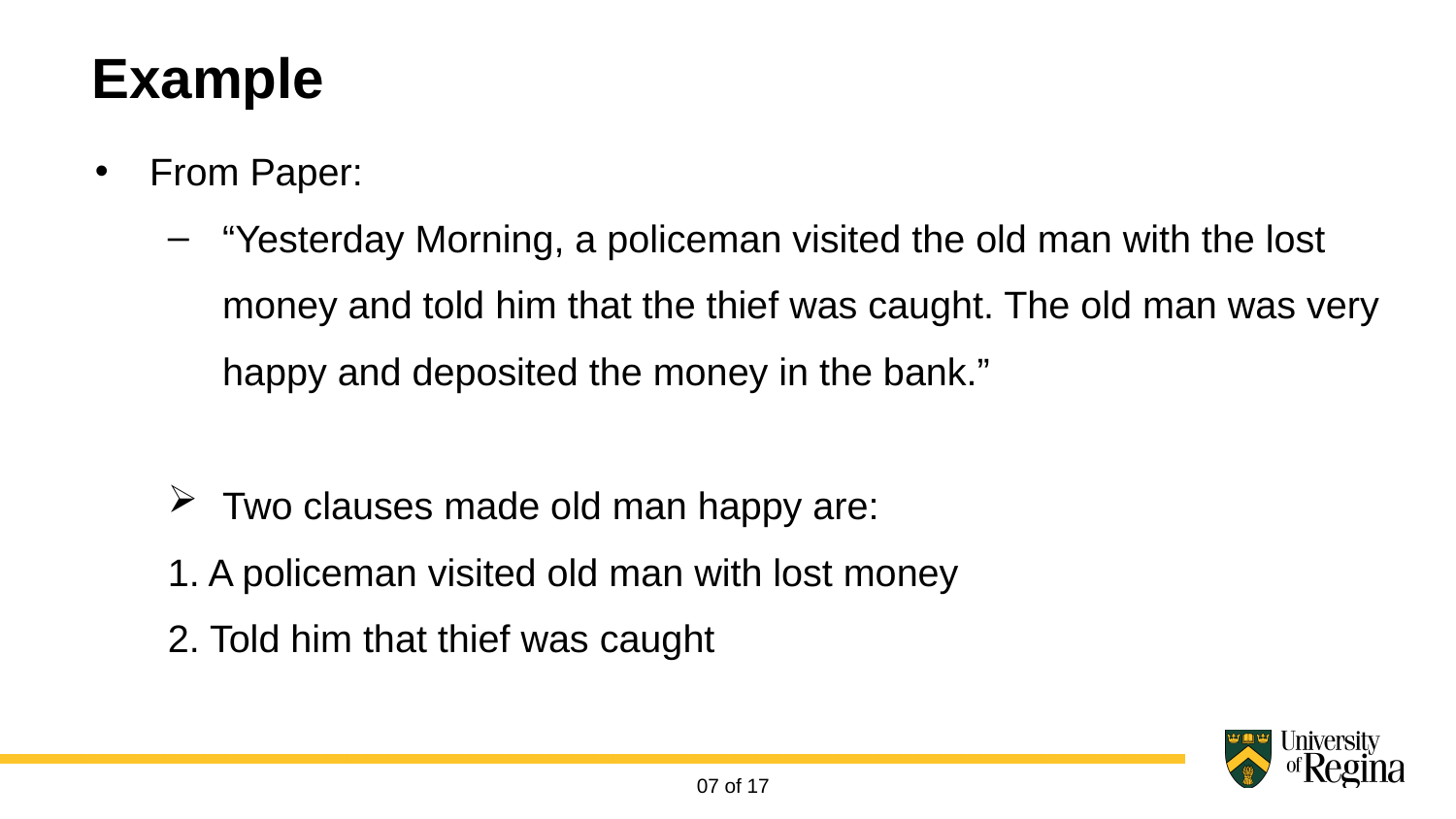

Example

From Paper:
“Yesterday Morning, a policeman visited the old man with the lost money and told him that the thief was caught. The old man was very happy and deposited the money in the bank.”

Two clauses made old man happy are:
1. A policeman visited old man with lost money
2. Told him that thief was caught
07 of 17